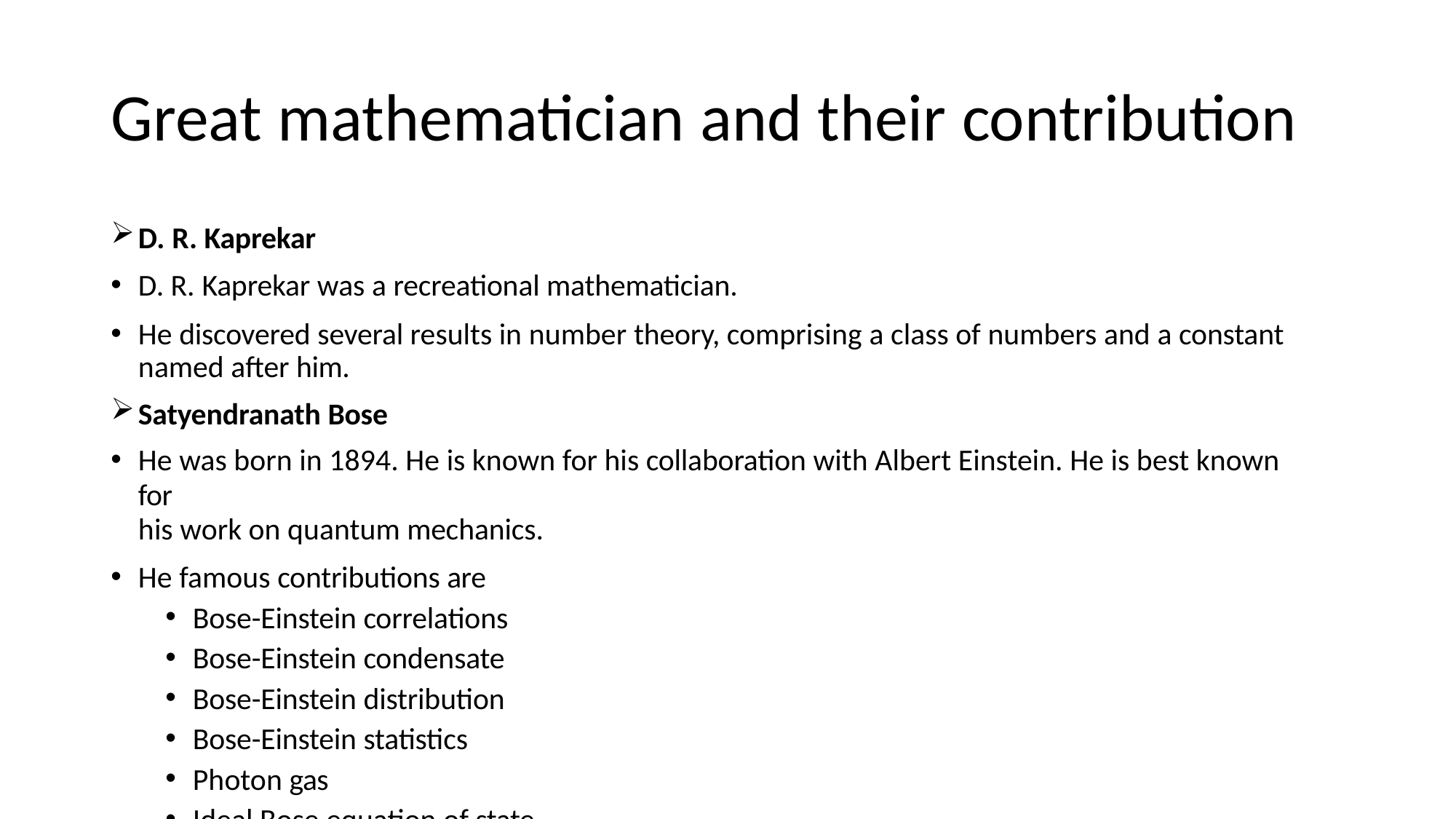

# Great mathematician and their contribution
D. R. Kaprekar
D. R. Kaprekar was a recreational mathematician.
He discovered several results in number theory, comprising a class of numbers and a constant named after him.
Satyendranath Bose
He was born in 1894. He is known for his collaboration with Albert Einstein. He is best known for
his work on quantum mechanics.
He famous contributions are
Bose-Einstein correlations
Bose-Einstein condensate
Bose-Einstein distribution
Bose-Einstein statistics
Photon gas
Ideal Bose equation of state